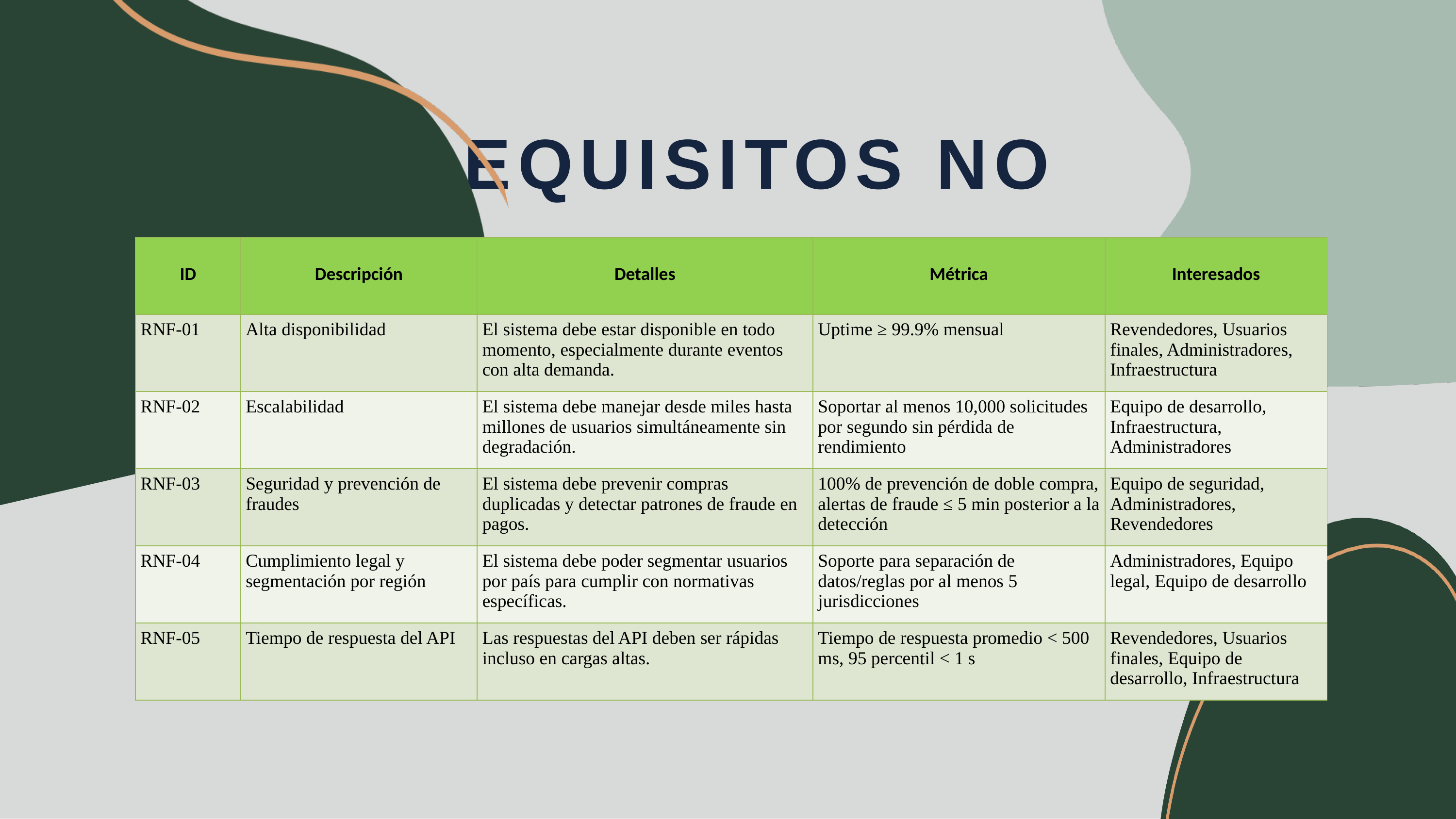

REQUISITOS NO FUNCIONALES
| ID | Descripción | Detalles | Métrica | Interesados |
| --- | --- | --- | --- | --- |
| RNF-01 | Alta disponibilidad | El sistema debe estar disponible en todo momento, especialmente durante eventos con alta demanda. | Uptime ≥ 99.9% mensual | Revendedores, Usuarios finales, Administradores, Infraestructura |
| RNF-02 | Escalabilidad | El sistema debe manejar desde miles hasta millones de usuarios simultáneamente sin degradación. | Soportar al menos 10,000 solicitudes por segundo sin pérdida de rendimiento | Equipo de desarrollo, Infraestructura, Administradores |
| RNF-03 | Seguridad y prevención de fraudes | El sistema debe prevenir compras duplicadas y detectar patrones de fraude en pagos. | 100% de prevención de doble compra, alertas de fraude ≤ 5 min posterior a la detección | Equipo de seguridad, Administradores, Revendedores |
| RNF-04 | Cumplimiento legal y segmentación por región | El sistema debe poder segmentar usuarios por país para cumplir con normativas específicas. | Soporte para separación de datos/reglas por al menos 5 jurisdicciones | Administradores, Equipo legal, Equipo de desarrollo |
| RNF-05 | Tiempo de respuesta del API | Las respuestas del API deben ser rápidas incluso en cargas altas. | Tiempo de respuesta promedio < 500 ms, 95 percentil < 1 s | Revendedores, Usuarios finales, Equipo de desarrollo, Infraestructura |